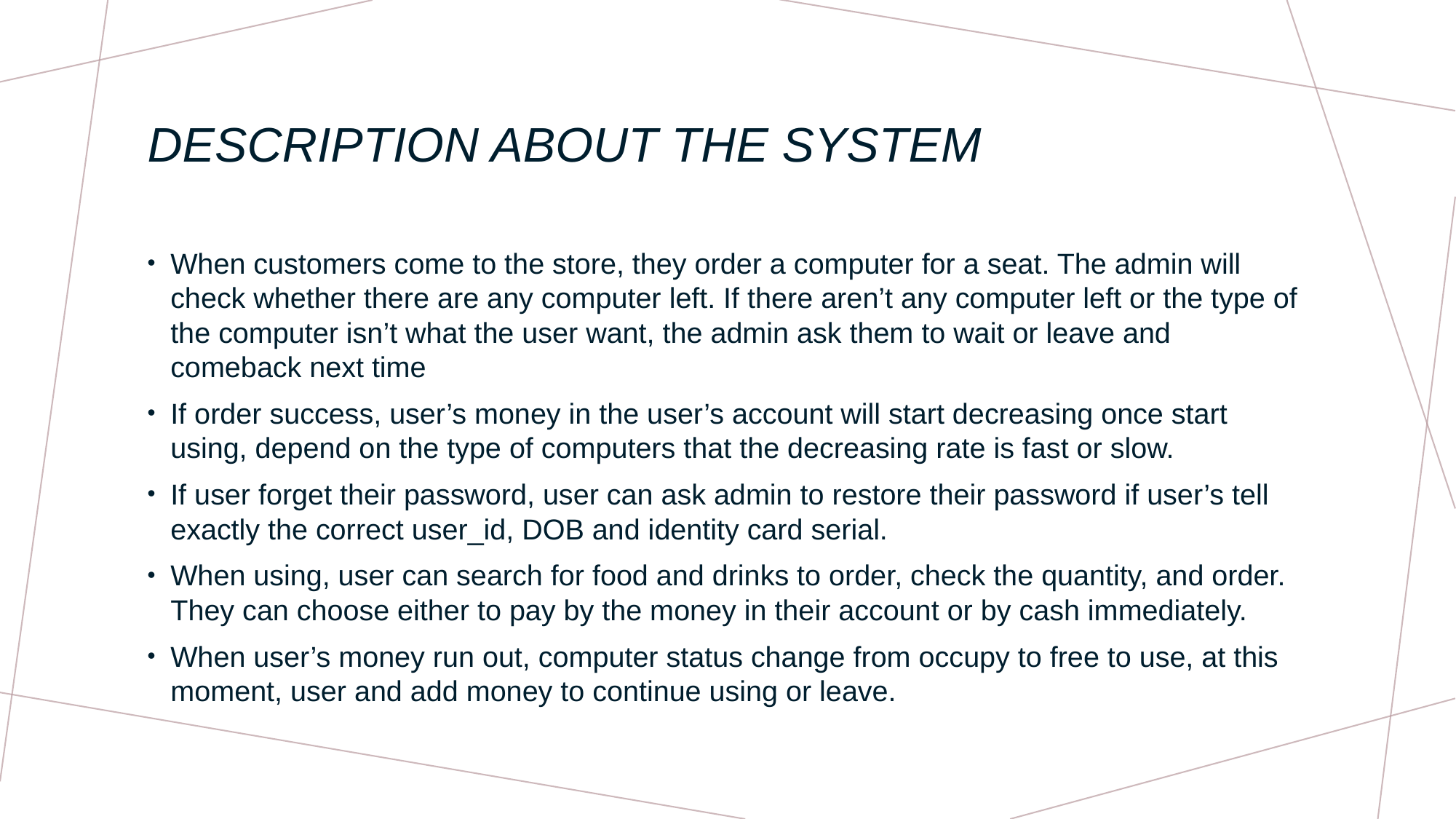

# Description about the system
When customers come to the store, they order a computer for a seat. The admin will check whether there are any computer left. If there aren’t any computer left or the type of the computer isn’t what the user want, the admin ask them to wait or leave and comeback next time
If order success, user’s money in the user’s account will start decreasing once start using, depend on the type of computers that the decreasing rate is fast or slow.
If user forget their password, user can ask admin to restore their password if user’s tell exactly the correct user_id, DOB and identity card serial.
When using, user can search for food and drinks to order, check the quantity, and order. They can choose either to pay by the money in their account or by cash immediately.
When user’s money run out, computer status change from occupy to free to use, at this moment, user and add money to continue using or leave.